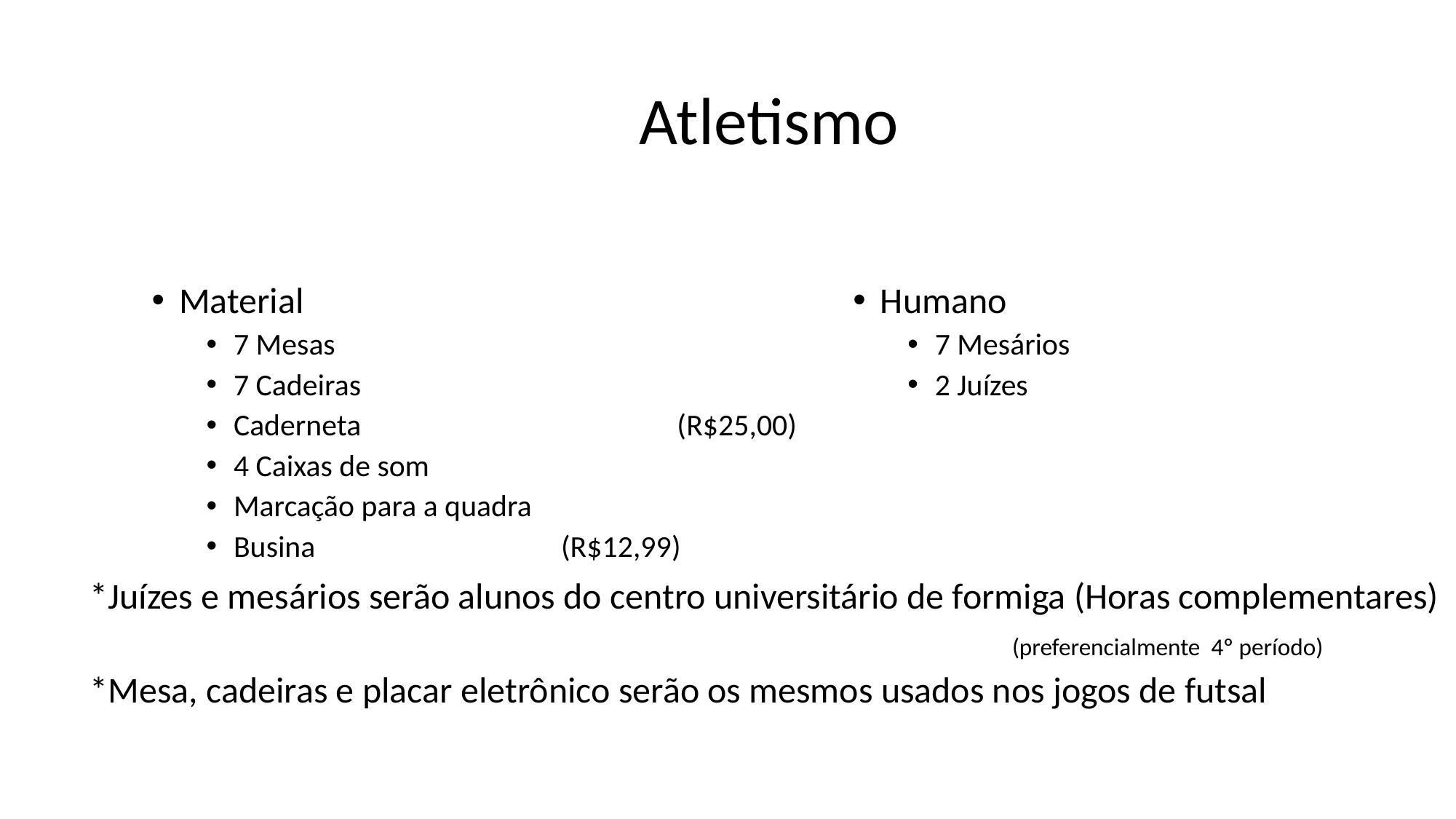

# Atletismo
Material
7 Mesas
7 Cadeiras
Caderneta			 (R$25,00)
4 Caixas de som
Marcação para a quadra
Busina 			(R$12,99)

Humano
7 Mesários
2 Juízes

*Juízes e mesários serão alunos do centro universitário de formiga (Horas complementares)
		                                                                                      (preferencialmente  4º período)
*Mesa, cadeiras e placar eletrônico serão os mesmos usados nos jogos de futsal